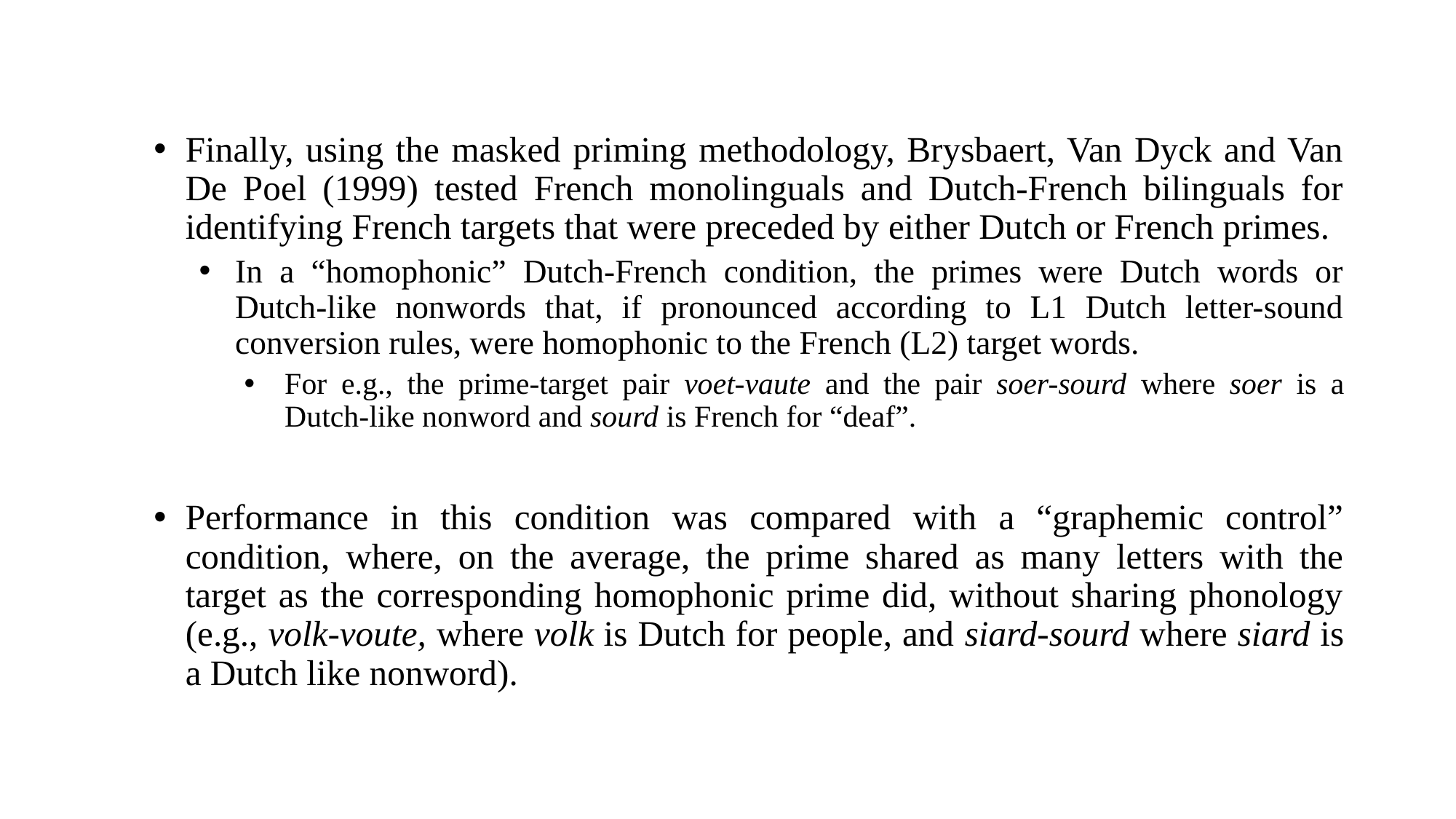

Finally, using the masked priming methodology, Brysbaert, Van Dyck and Van De Poel (1999) tested French monolinguals and Dutch-French bilinguals for identifying French targets that were preceded by either Dutch or French primes.
In a “homophonic” Dutch-French condition, the primes were Dutch words or Dutch-like nonwords that, if pronounced according to L1 Dutch letter-sound conversion rules, were homophonic to the French (L2) target words.
For e.g., the prime-target pair voet-vaute and the pair soer-sourd where soer is a Dutch-like nonword and sourd is French for “deaf”.

Performance in this condition was compared with a “graphemic control” condition, where, on the average, the prime shared as many letters with the target as the corresponding homophonic prime did, without sharing phonology (e.g., volk-voute, where volk is Dutch for people, and siard-sourd where siard is a Dutch like nonword).